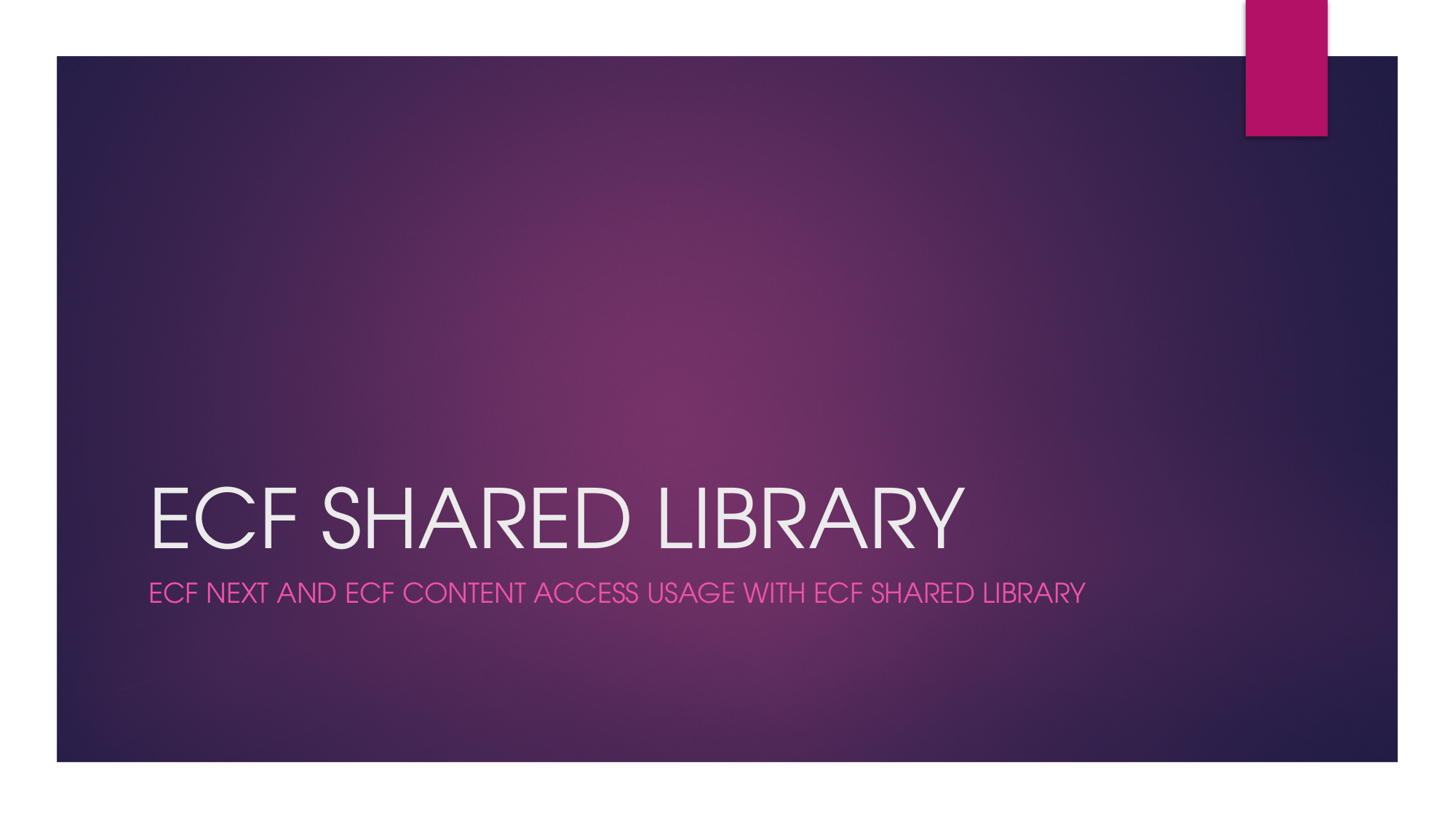

# ECF SHARED LIBRARY
ECF Next and ecf content access usage with ecf shared library